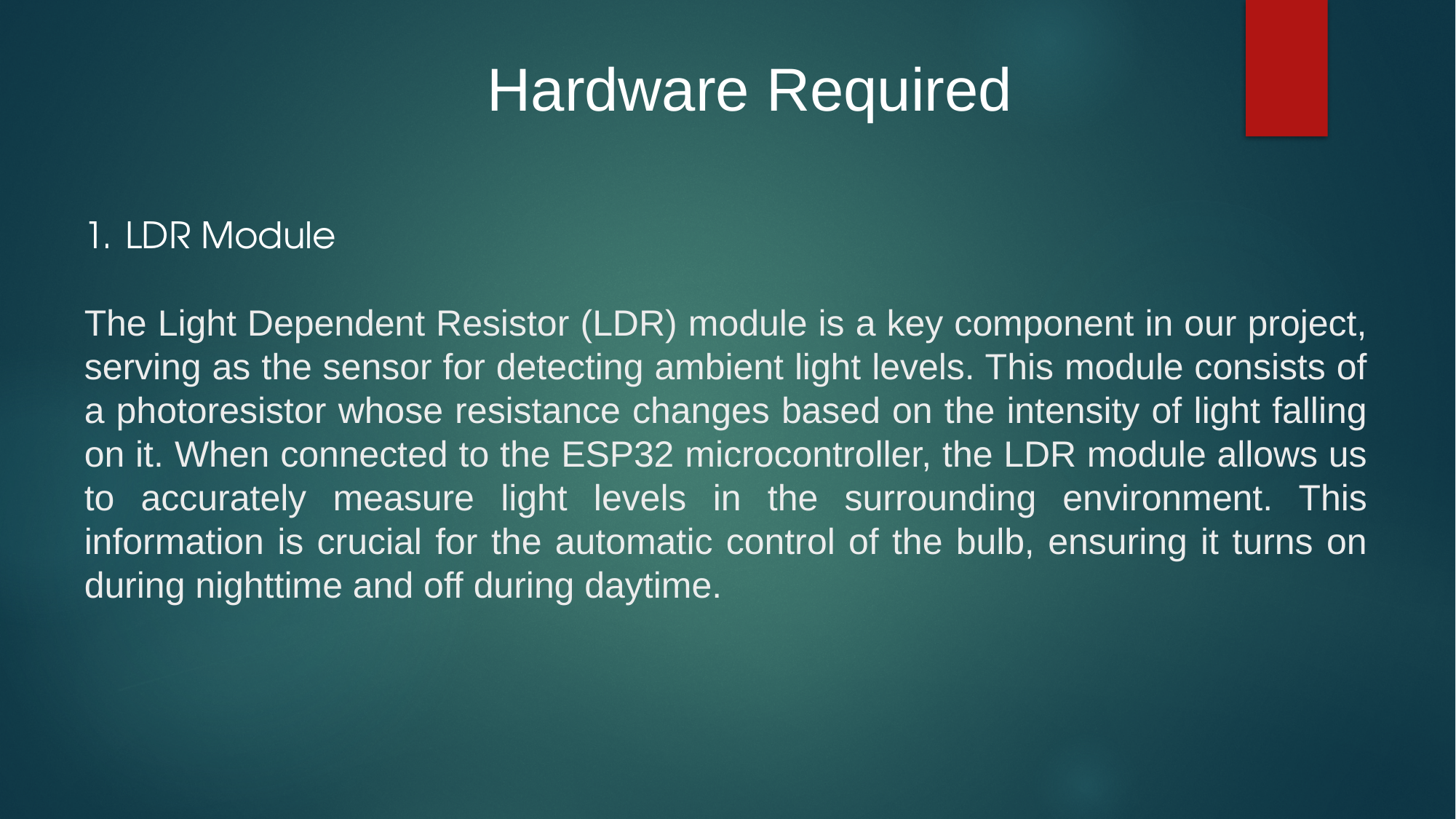

Hardware Required
LDR Module

The Light Dependent Resistor (LDR) module is a key component in our project, serving as the sensor for detecting ambient light levels. This module consists of a photoresistor whose resistance changes based on the intensity of light falling on it. When connected to the ESP32 microcontroller, the LDR module allows us to accurately measure light levels in the surrounding environment. This information is crucial for the automatic control of the bulb, ensuring it turns on during nighttime and off during daytime.